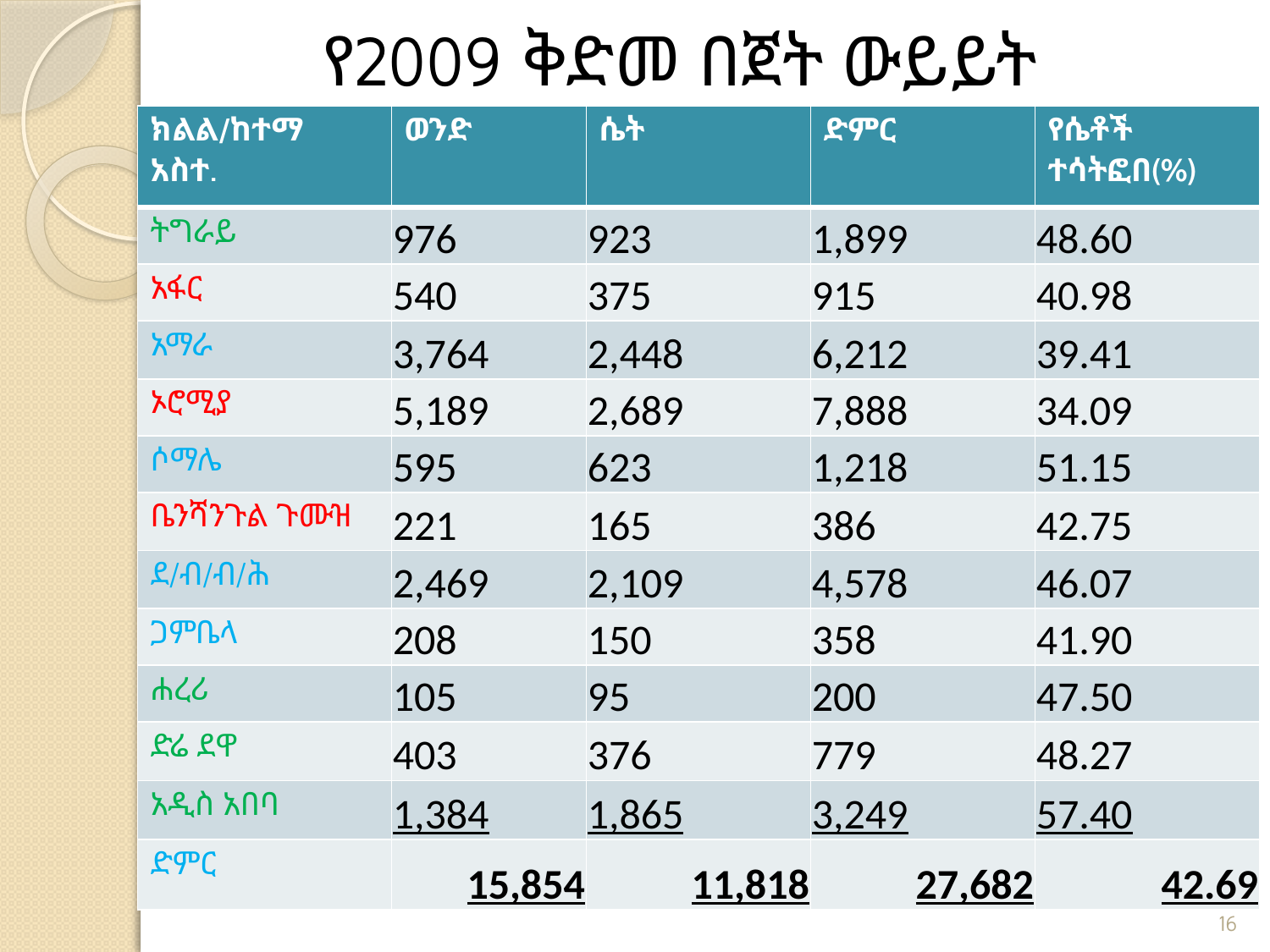

# የ2009 ቅድመ በጀት ውይይት
| ክልል/ከተማ አስተ. | ወንድ | ሴት | ድምር | የሴቶች ተሳትፎበ(%) |
| --- | --- | --- | --- | --- |
| ትግራይ | 976 | 923 | 1,899 | 48.60 |
| አፋር | 540 | 375 | 915 | 40.98 |
| አማራ | 3,764 | 2,448 | 6,212 | 39.41 |
| ኦሮሚያ | 5,189 | 2,689 | 7,888 | 34.09 |
| ሶማሌ | 595 | 623 | 1,218 | 51.15 |
| ቤንሻንጉል ጉሙዝ | 221 | 165 | 386 | 42.75 |
| ደ/ብ/ብ/ሕ | 2,469 | 2,109 | 4,578 | 46.07 |
| ጋምቤላ | 208 | 150 | 358 | 41.90 |
| ሐረሪ | 105 | 95 | 200 | 47.50 |
| ድሬ ደዋ | 403 | 376 | 779 | 48.27 |
| አዲስ አበባ | 1,384 | 1,865 | 3,249 | 57.40 |
| ድምር | 15,854 | 11,818 | 27,682 | 42.69 |
16